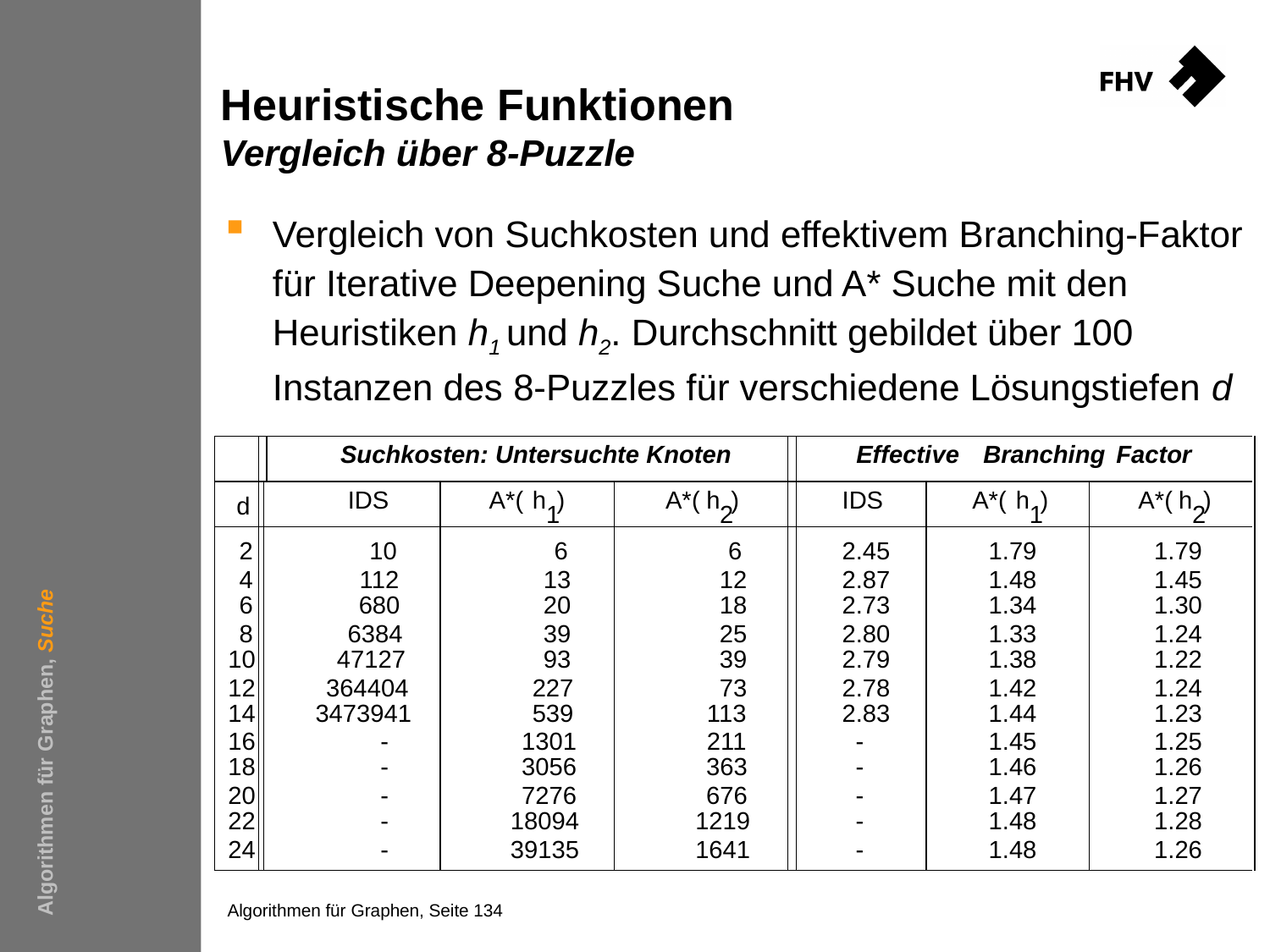

# Heuristische Funktionen Vergleich über 8-Puzzle
Vergleich von Suchkosten und effektivem Branching-Faktor für Iterative Deepening Suche und A* Suche mit den Heuristiken h1 und h2. Durchschnitt gebildet über 100 Instanzen des 8-Puzzles für verschiedene Lösungstiefen d

Suchkosten: Untersuchte Knoten
Effective
Branching
Factor

IDS
A*(
h
)
A*(
h
)
IDS
A*(
h
)
A*(
h
)
d
1
2
1
2

2
10
6
6
2.45
1.79
1.79
4
112
13
12
2.87
1.48
1.45

6
680
20
18
2.73
1.34
1.30

8
6384
39
25
2.80
1.33
1.24

10
47127
93
39
2.79
1.38
1.22

12
364404
227
73
2.78
1.42
1.24

14
3473941
539
113
2.83
1.44
1.23

16
-
1301
211
-
1.45
1.25

18
-
3056
363
-
1.46
1.26

20
-
7276
676
-
1.47
1.27

22
-
18094
1219
-
1.48
1.28

24
-
39135
1641
-
1.48
1.26

Algorithmen für Graphen, Suche
Algorithmen für Graphen, Seite 134